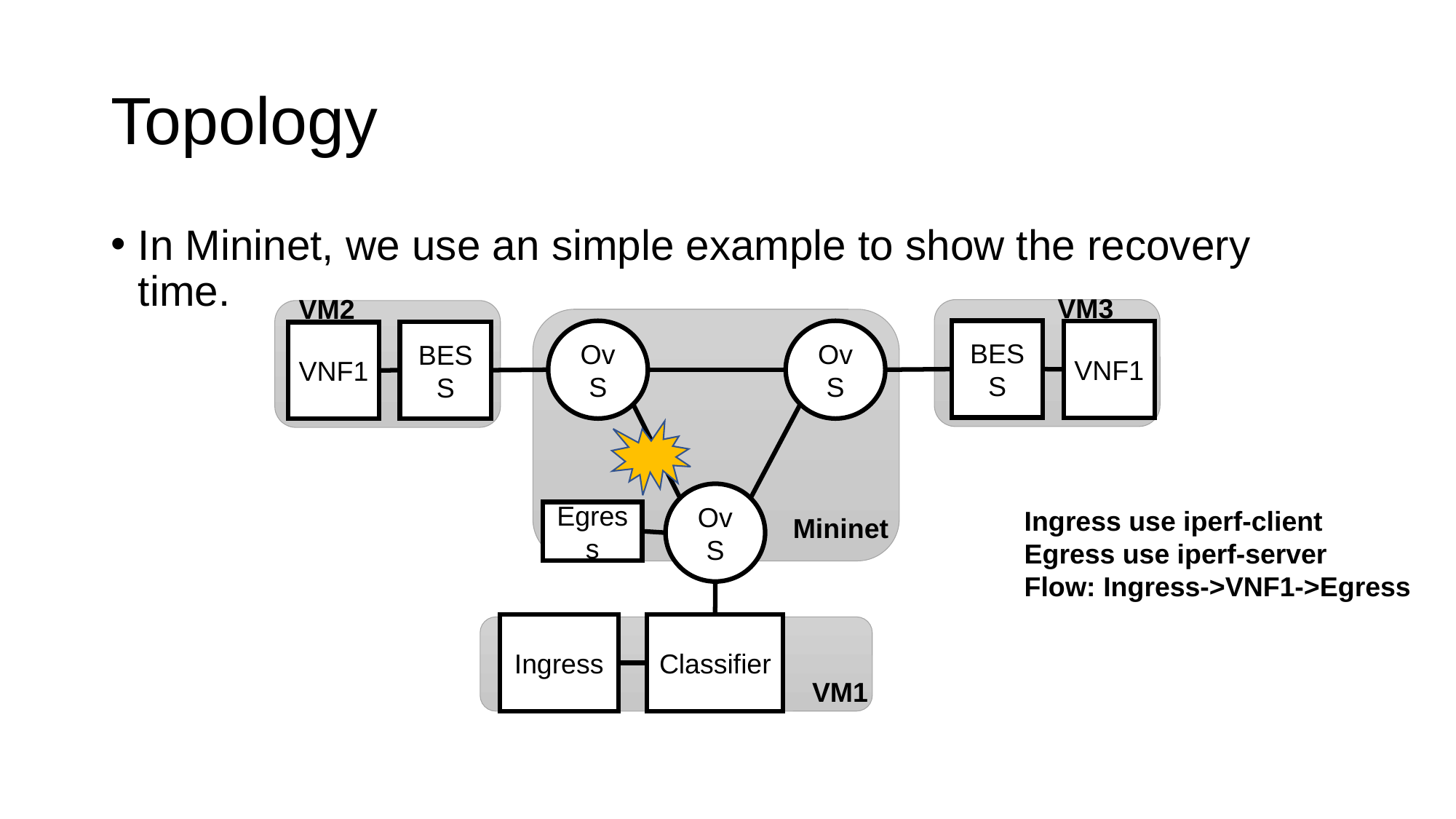

# Topology
In Mininet, we use an simple example to show the recovery time.
VM3
VM2

OvS
OvS
BESS
VNF1
BESS
VNF1

OvS
Ingress use iperf-client
Egress use iperf-server
Flow: Ingress->VNF1->Egress
Egress
Mininet
Ingress
Classifier

VM1